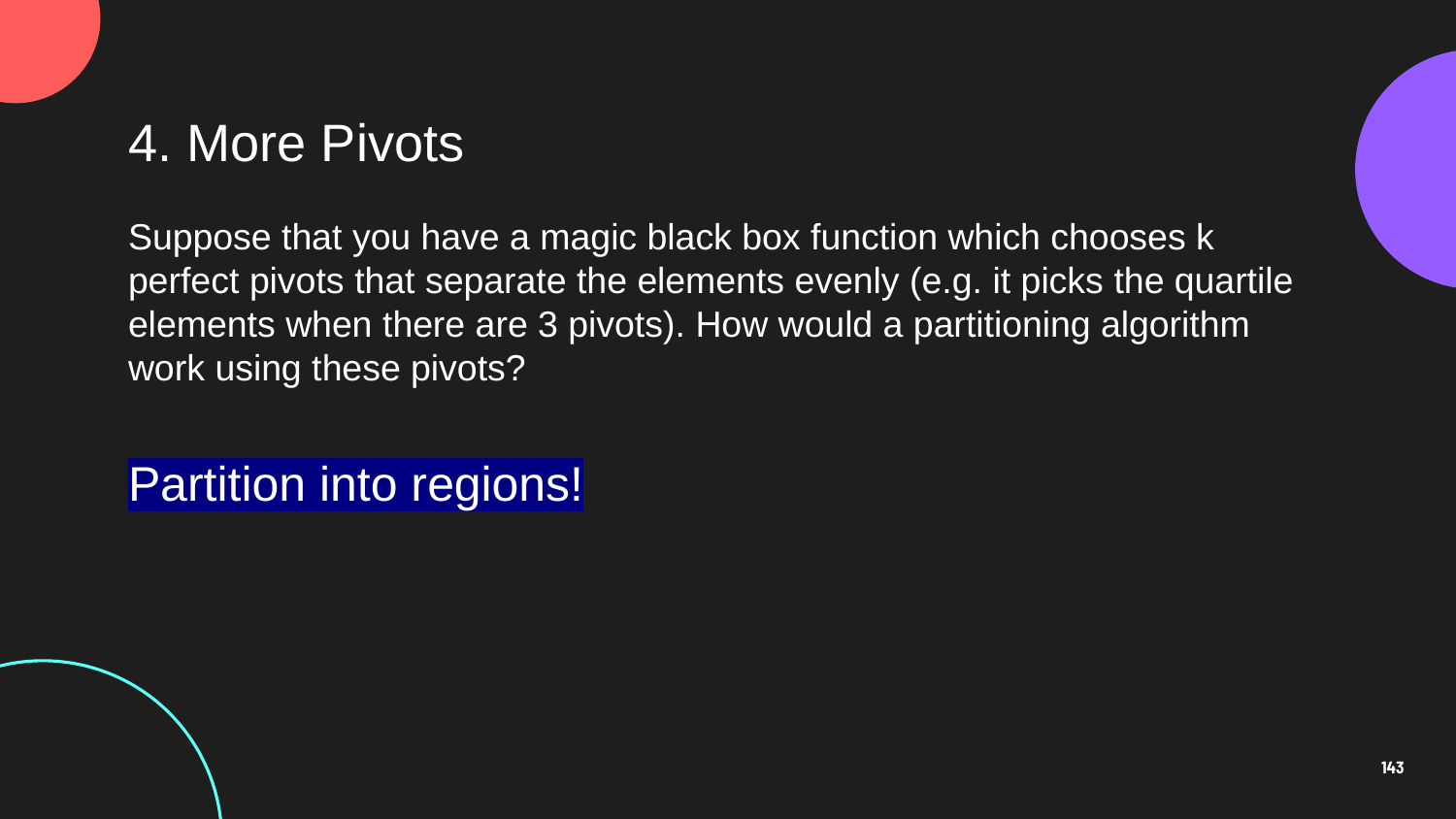

4. More Pivots

Suppose that you have a magic black box function which chooses k perfect pivots that separate the elements evenly (e.g. it picks the quartile elements when there are 3 pivots). How would a partitioning algorithm work using these pivots?
Partition into regions!
143